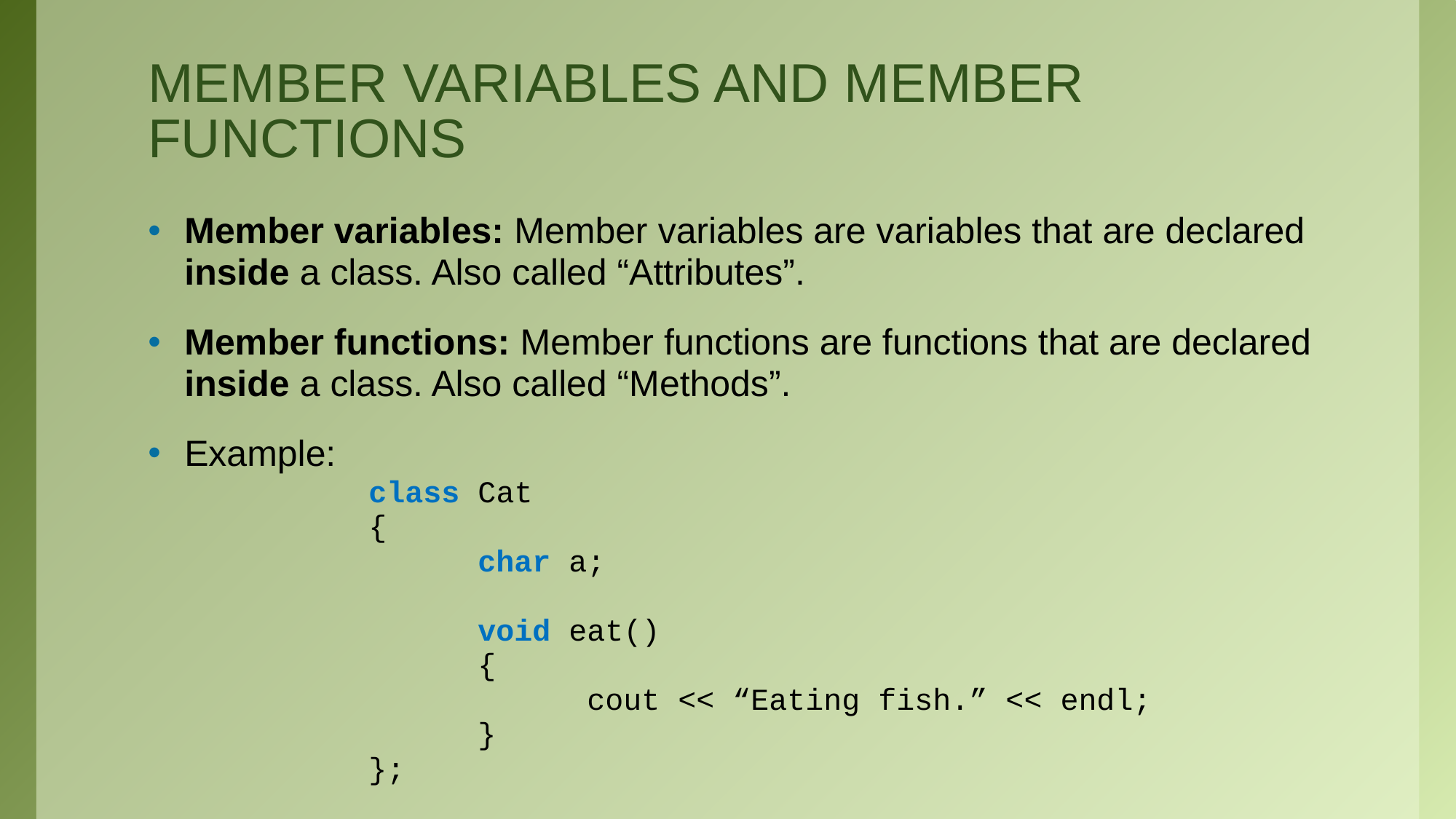

# MEMBER VARIABLES AND MEMBER FUNCTIONS
Member variables: Member variables are variables that are declared inside a class. Also called “Attributes”.
Member functions: Member functions are functions that are declared inside a class. Also called “Methods”.
Example:
class Cat
{
	char a;

	void eat()
	{
		cout << “Eating fish.” << endl;
	}
};